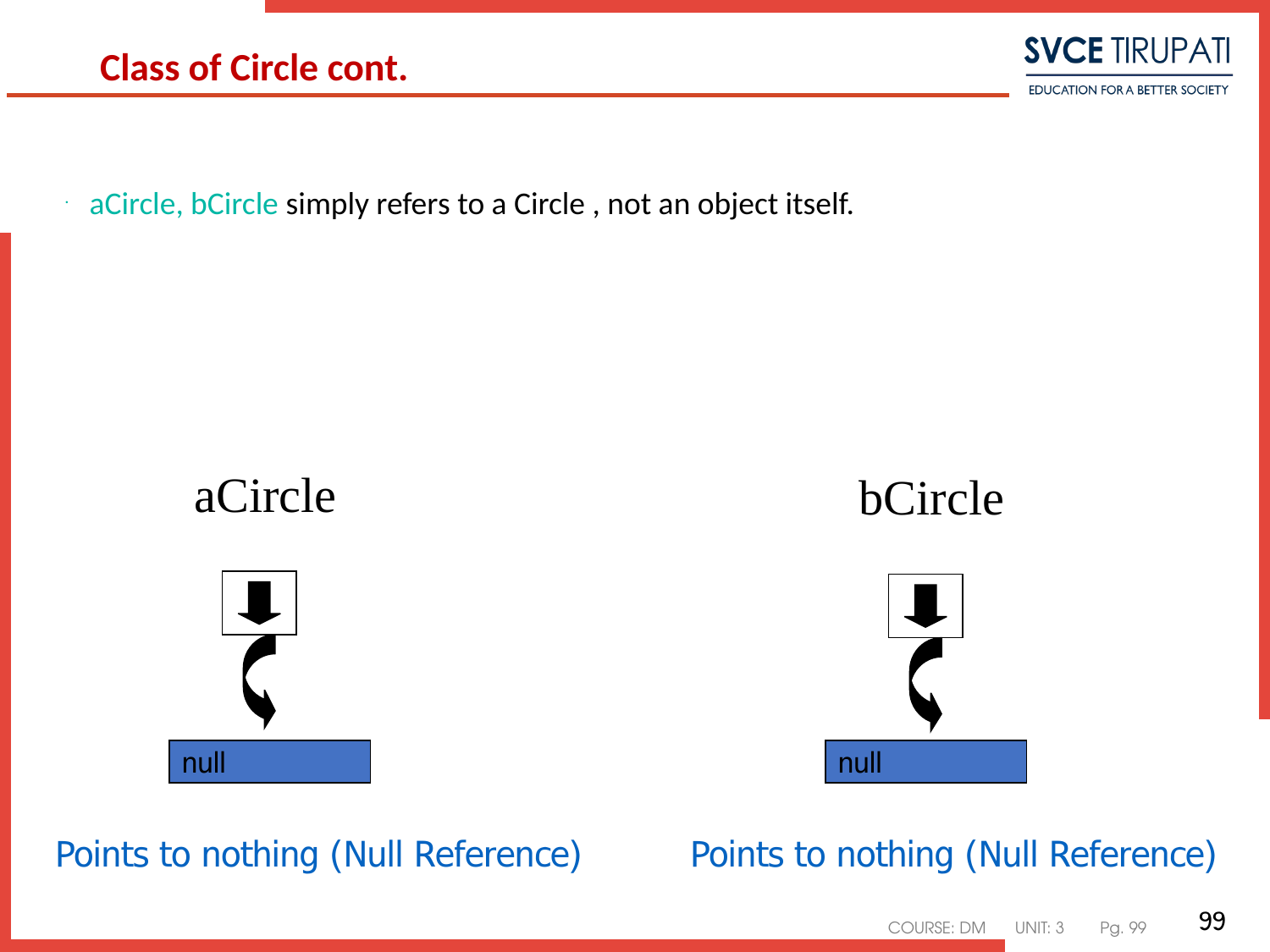

# Class of Circle cont.
aCircle, bCircle simply refers to a Circle , not an object itself.
aCircle
bCircle

null
null
Points to nothing (Null Reference)
Points to nothing (Null Reference)
99